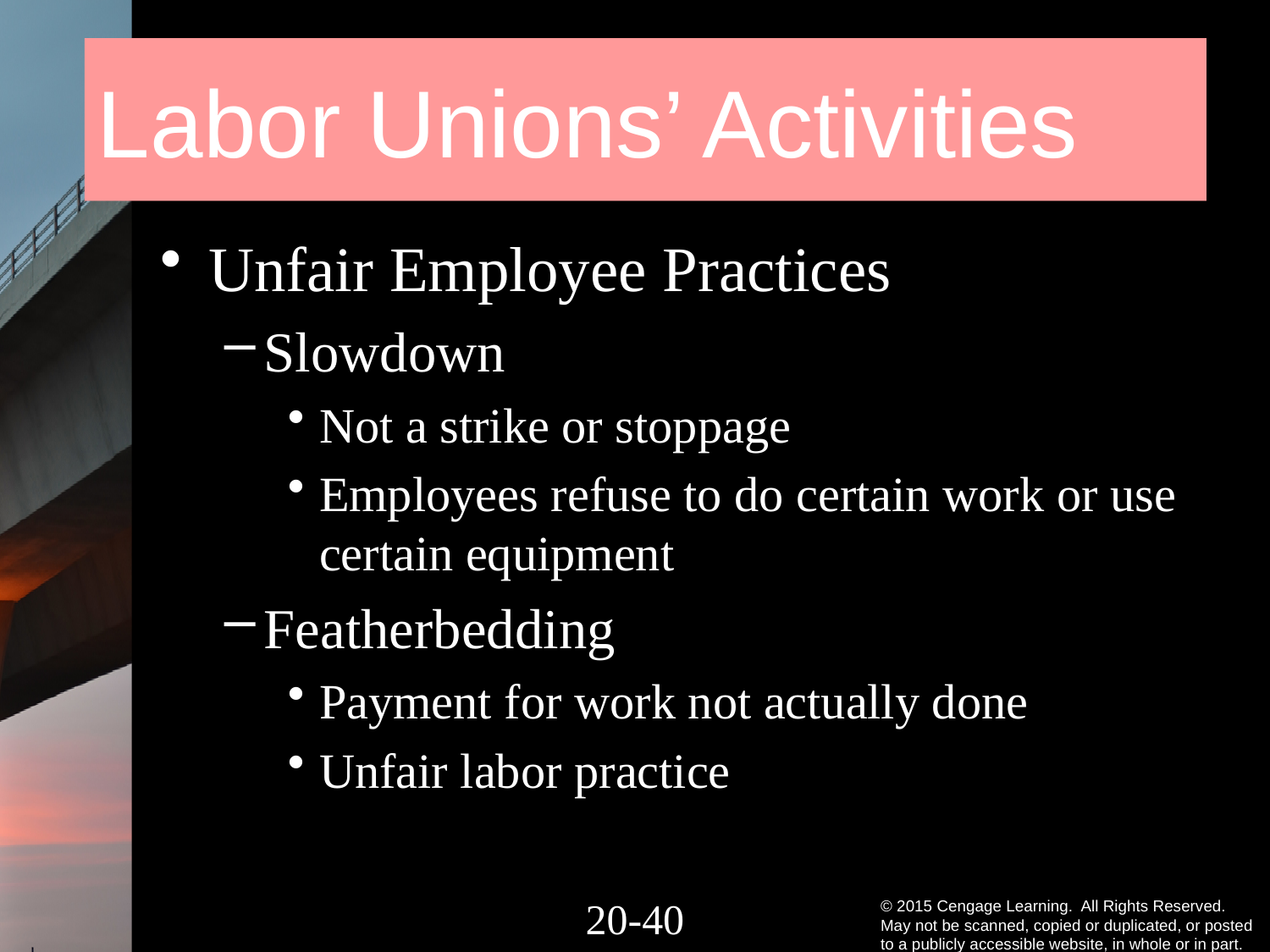

# Labor Unions’ Activities
Unfair Employee Practices
Slowdown
Not a strike or stoppage
Employees refuse to do certain work or use certain equipment
Featherbedding
Payment for work not actually done
Unfair labor practice
20-40